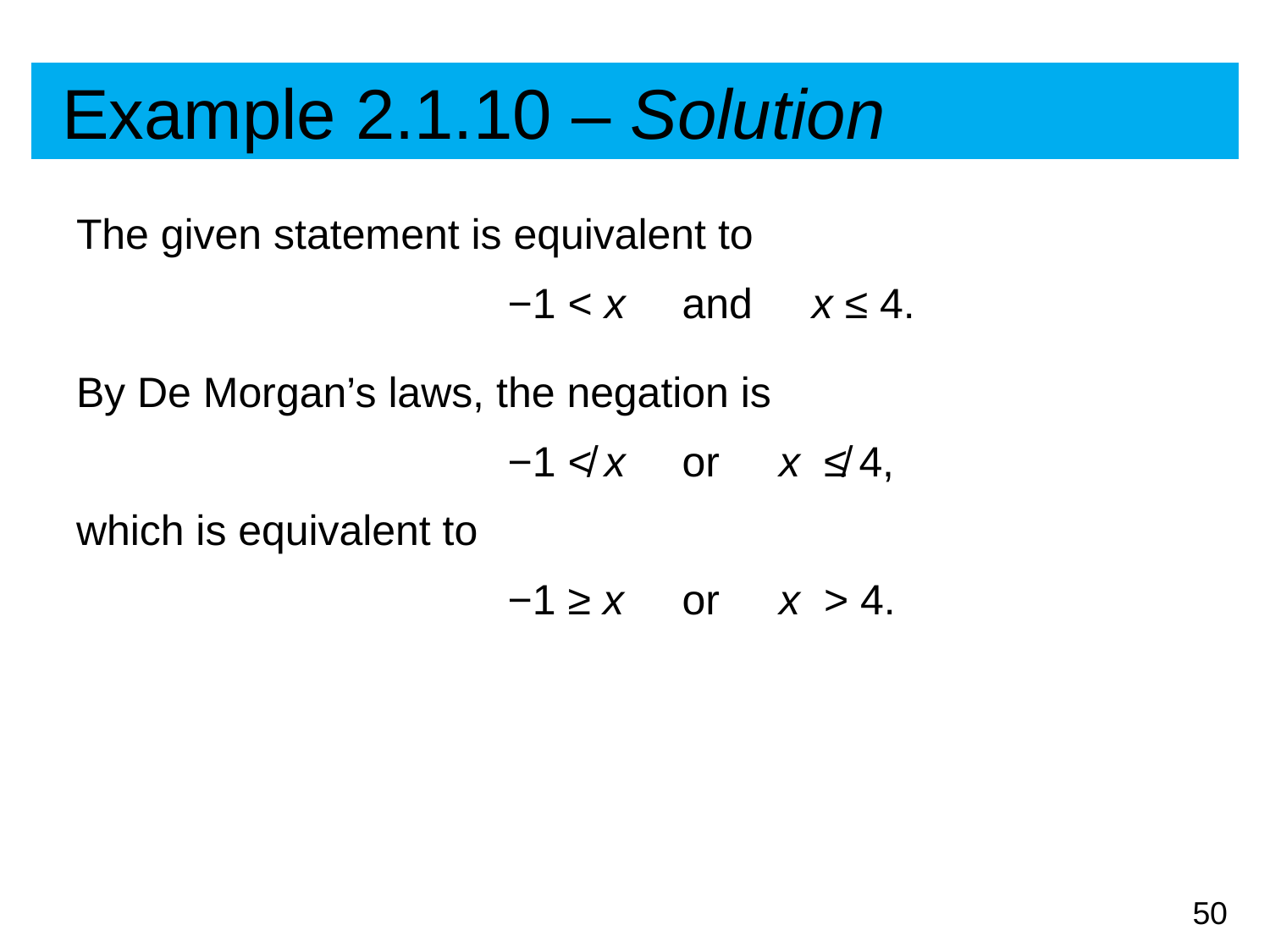

# Example 2.1.10 – Solution
The given statement is equivalent to

				−1 < x	    and     x ≤ 4.

By De Morgan’s laws, the negation is

				−1 ≮ x	    or     x  ≰ 4,

which is equivalent to

				−1 ≥ x	    or     x  > 4.